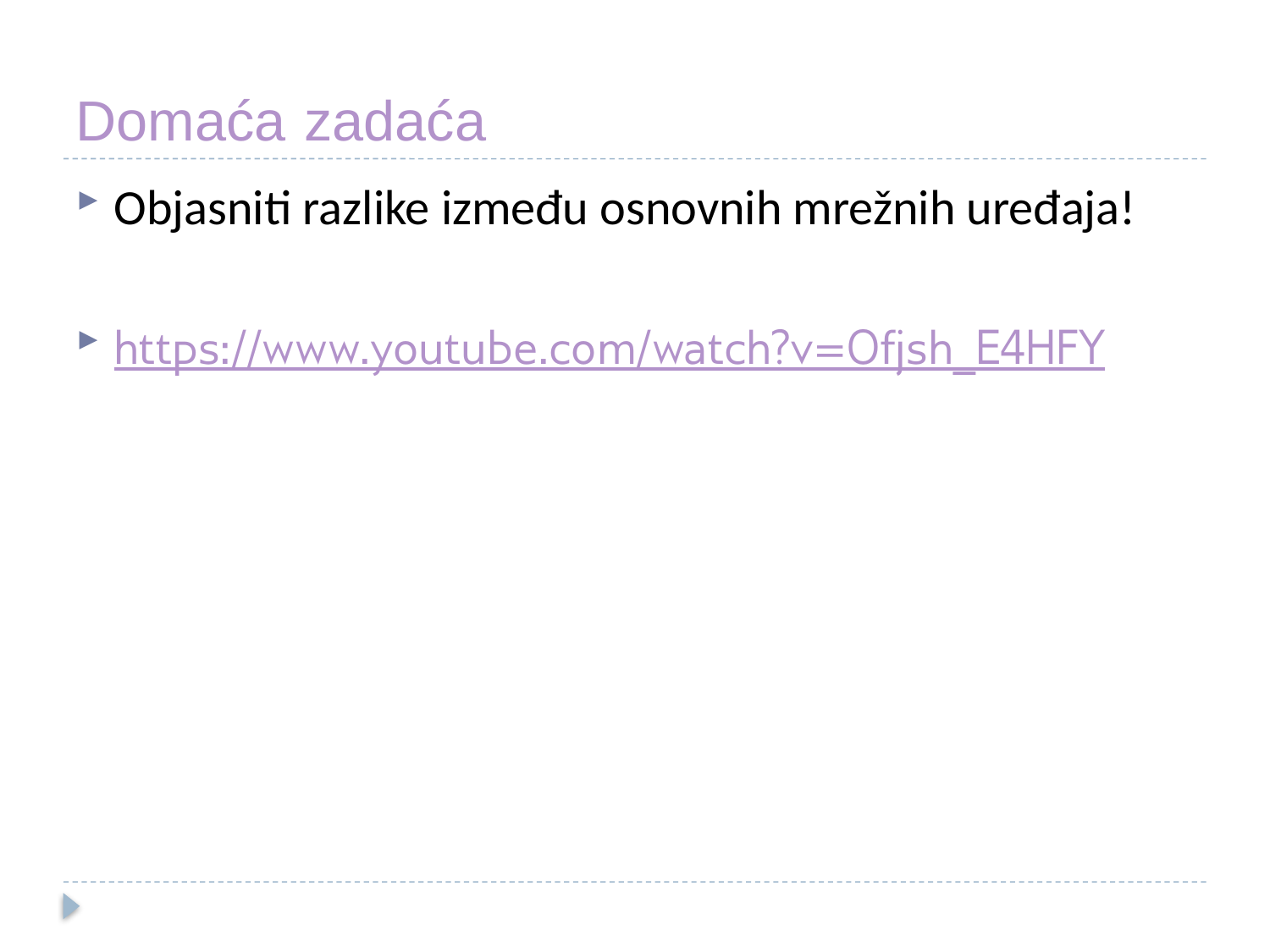

# Domaća zadaća
Objasniti razlike između osnovnih mrežnih uređaja!

https://www.youtube.com/watch?v=Ofjsh_E4HFY